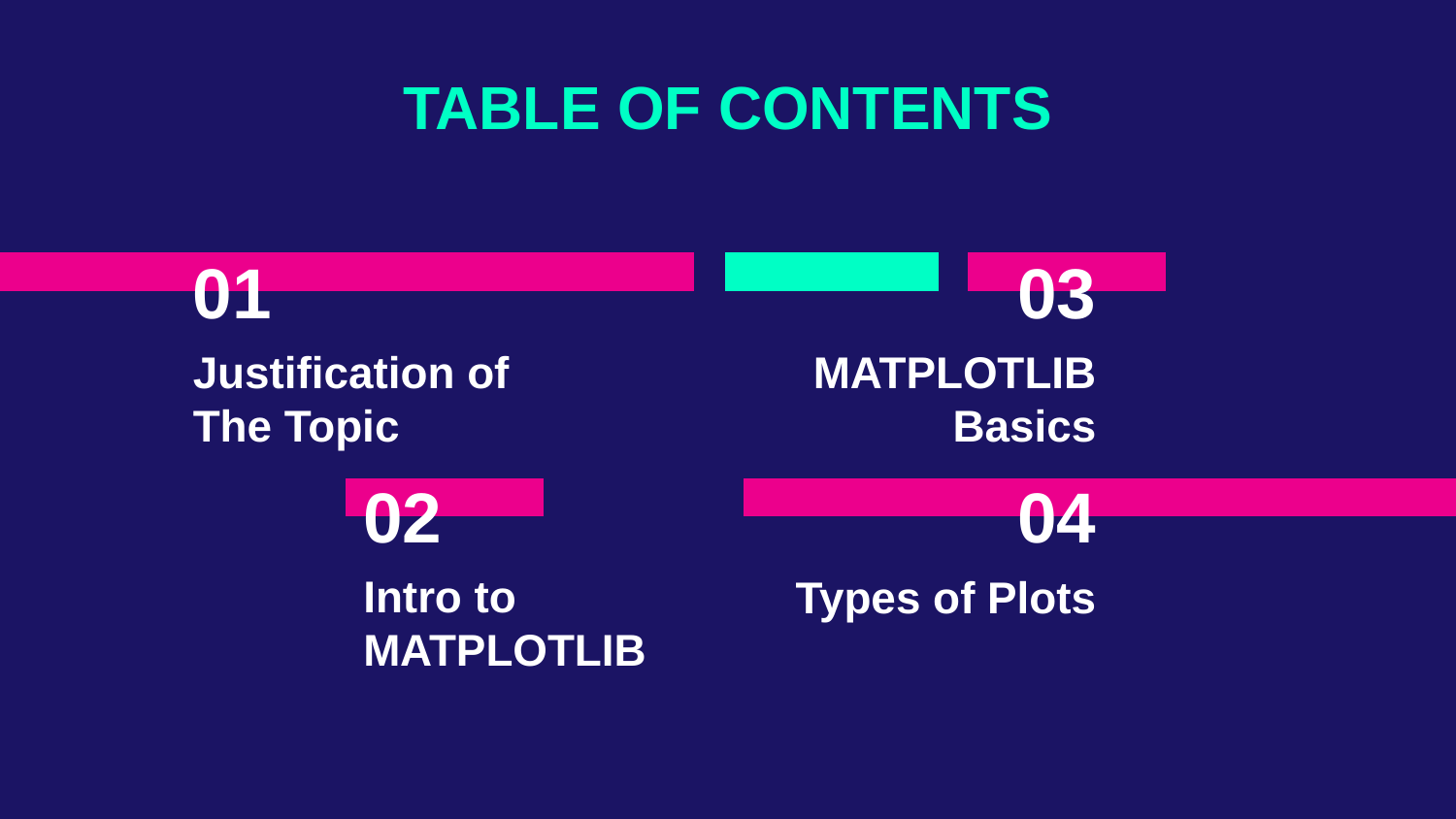

TABLE OF CONTENTS
# 01
03
Justification of
The Topic
MATPLOTLIB Basics
02
04
Intro to MATPLOTLIB
Types of Plots